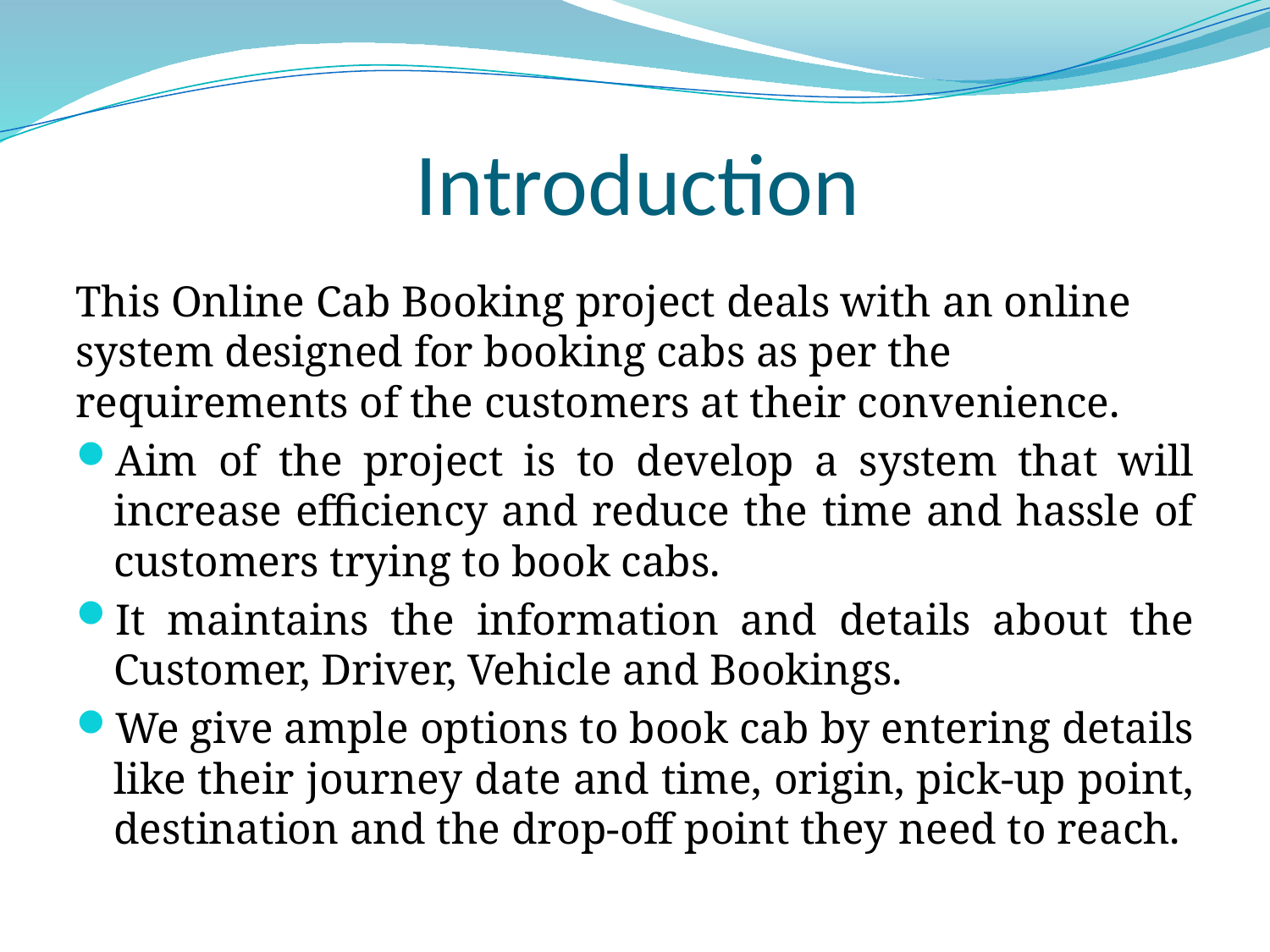

# Introduction
This Online Cab Booking project deals with an online system designed for booking cabs as per the requirements of the customers at their convenience.
Aim of the project is to develop a system that will increase efficiency and reduce the time and hassle of customers trying to book cabs.
It maintains the information and details about the Customer, Driver, Vehicle and Bookings.
We give ample options to book cab by entering details like their journey date and time, origin, pick-up point, destination and the drop-off point they need to reach.